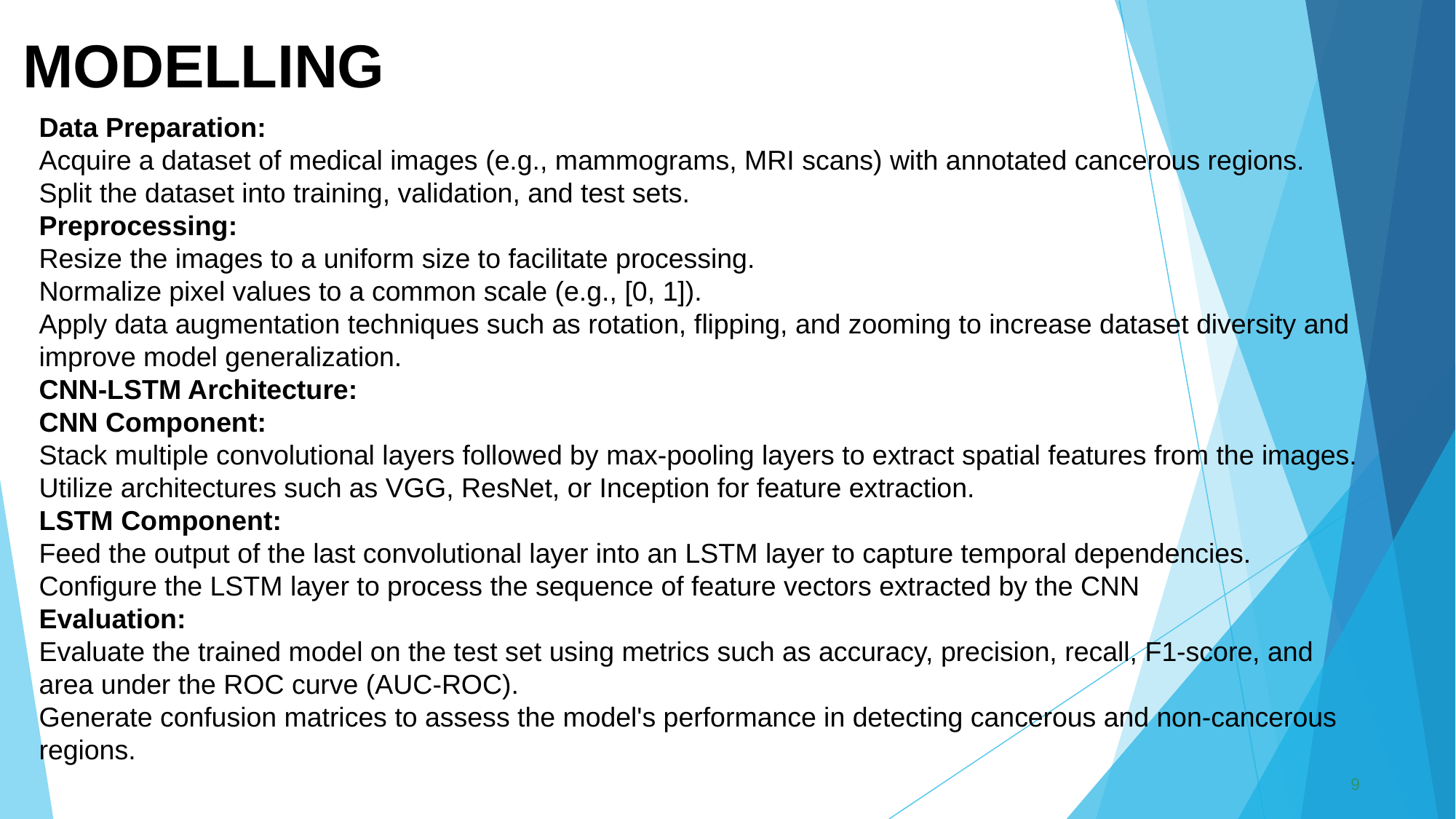

MODELLING
Data Preparation:
Acquire a dataset of medical images (e.g., mammograms, MRI scans) with annotated cancerous regions.
Split the dataset into training, validation, and test sets.
Preprocessing:
Resize the images to a uniform size to facilitate processing.
Normalize pixel values to a common scale (e.g., [0, 1]).
Apply data augmentation techniques such as rotation, flipping, and zooming to increase dataset diversity and improve model generalization.
CNN-LSTM Architecture:
CNN Component:
Stack multiple convolutional layers followed by max-pooling layers to extract spatial features from the images.
Utilize architectures such as VGG, ResNet, or Inception for feature extraction.
LSTM Component:
Feed the output of the last convolutional layer into an LSTM layer to capture temporal dependencies.
Configure the LSTM layer to process the sequence of feature vectors extracted by the CNN
Evaluation:
Evaluate the trained model on the test set using metrics such as accuracy, precision, recall, F1-score, and area under the ROC curve (AUC-ROC).
Generate confusion matrices to assess the model's performance in detecting cancerous and non-cancerous regions.

9